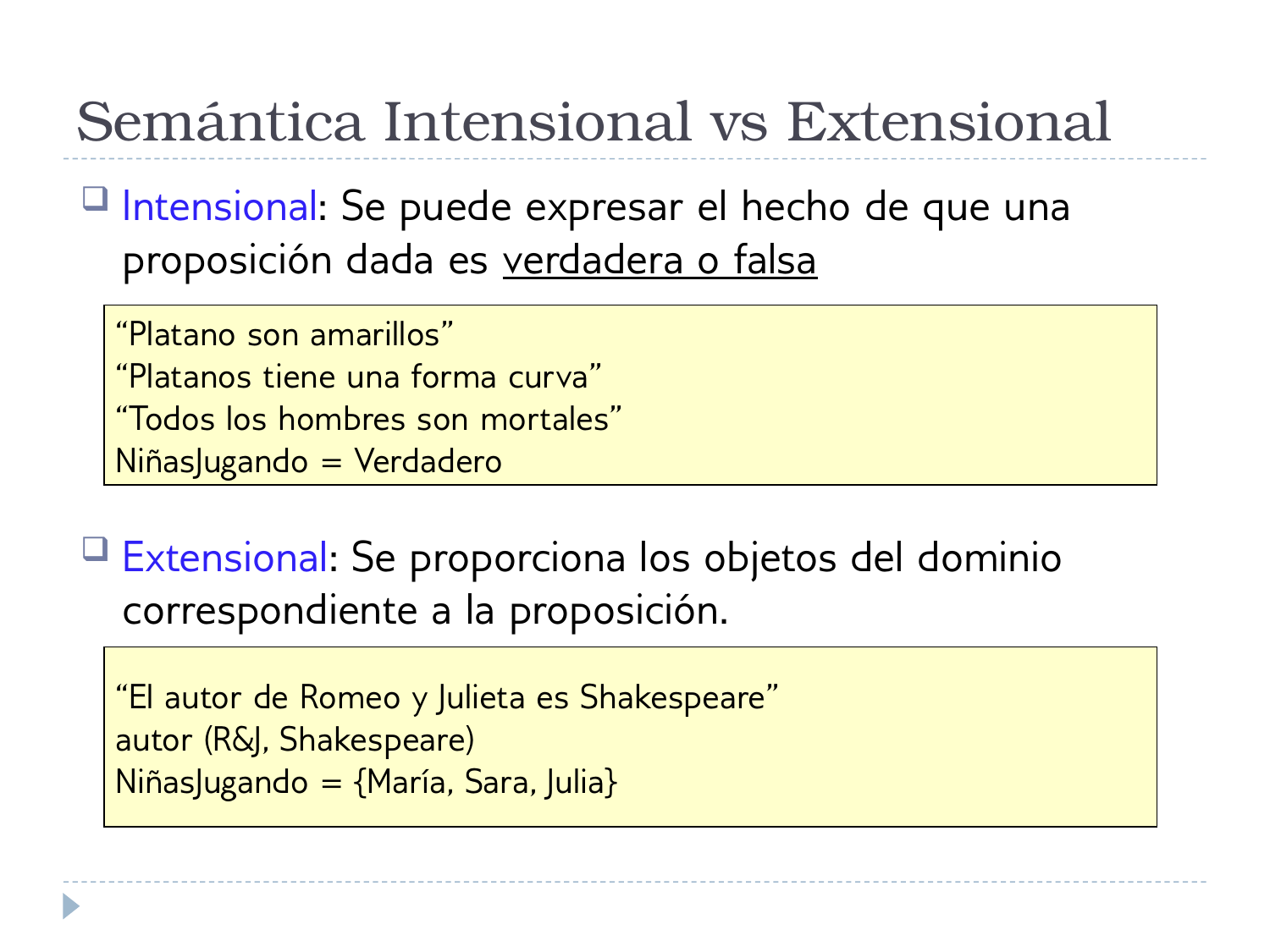

Semántica Intensional vs Extensional
Intensional: Se puede expresar el hecho de que una proposición dada es verdadera o falsa
“Platano son amarillos”
“Platanos tiene una forma curva”
“Todos los hombres son mortales”
NiñasJugando = Verdadero
Extensional: Se proporciona los objetos del dominio correspondiente a la proposición.
“El autor de Romeo y Julieta es Shakespeare”
autor (R&J, Shakespeare)
NiñasJugando = {María, Sara, Julia}